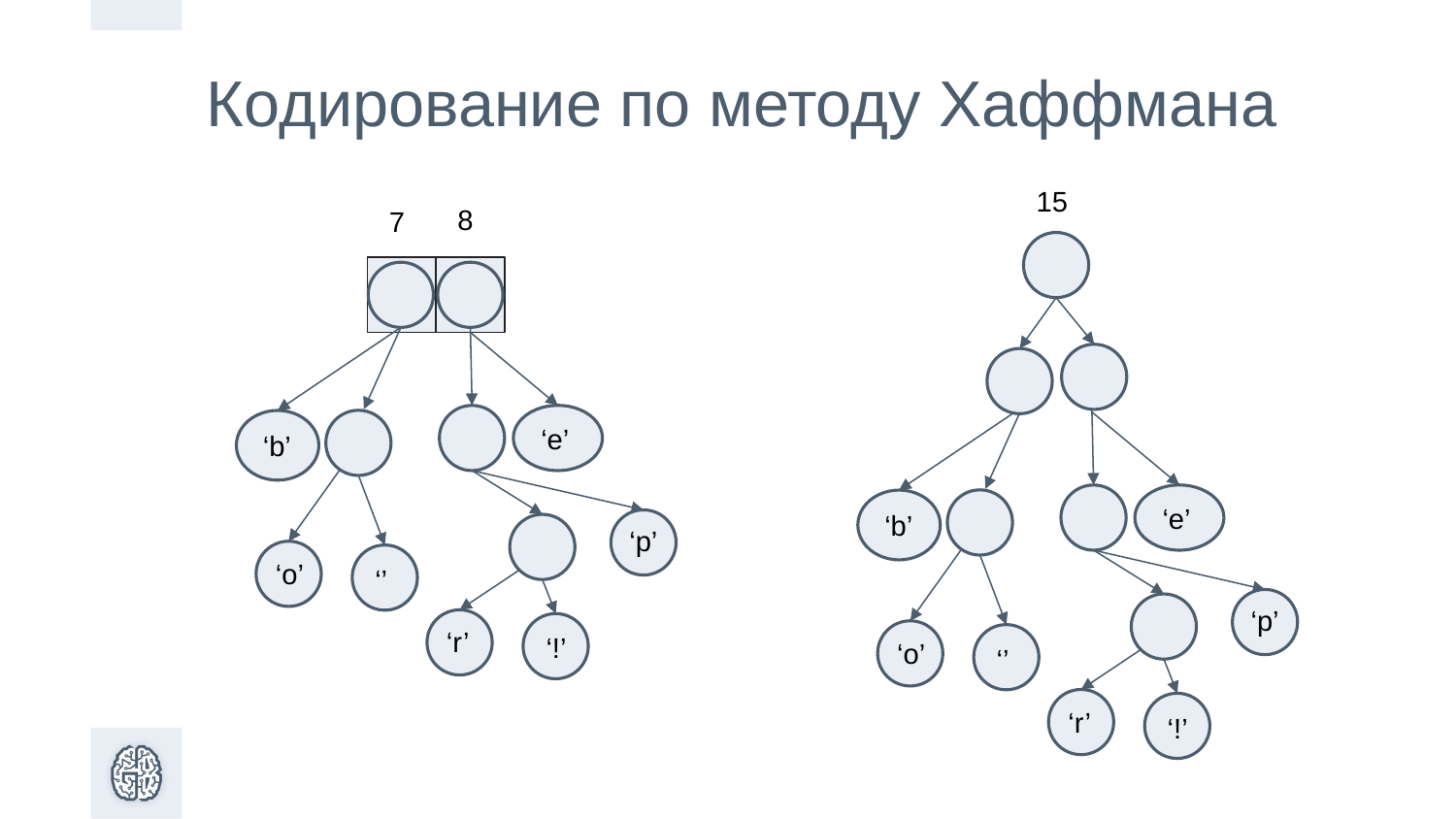

Кодирование по методу Хаффмана
15
8
7

‘e’

‘b’

‘e’

‘b’
‘p’

‘o’

‘’
‘p’

‘r’

‘!’

‘o’

‘’

‘r’

‘!’